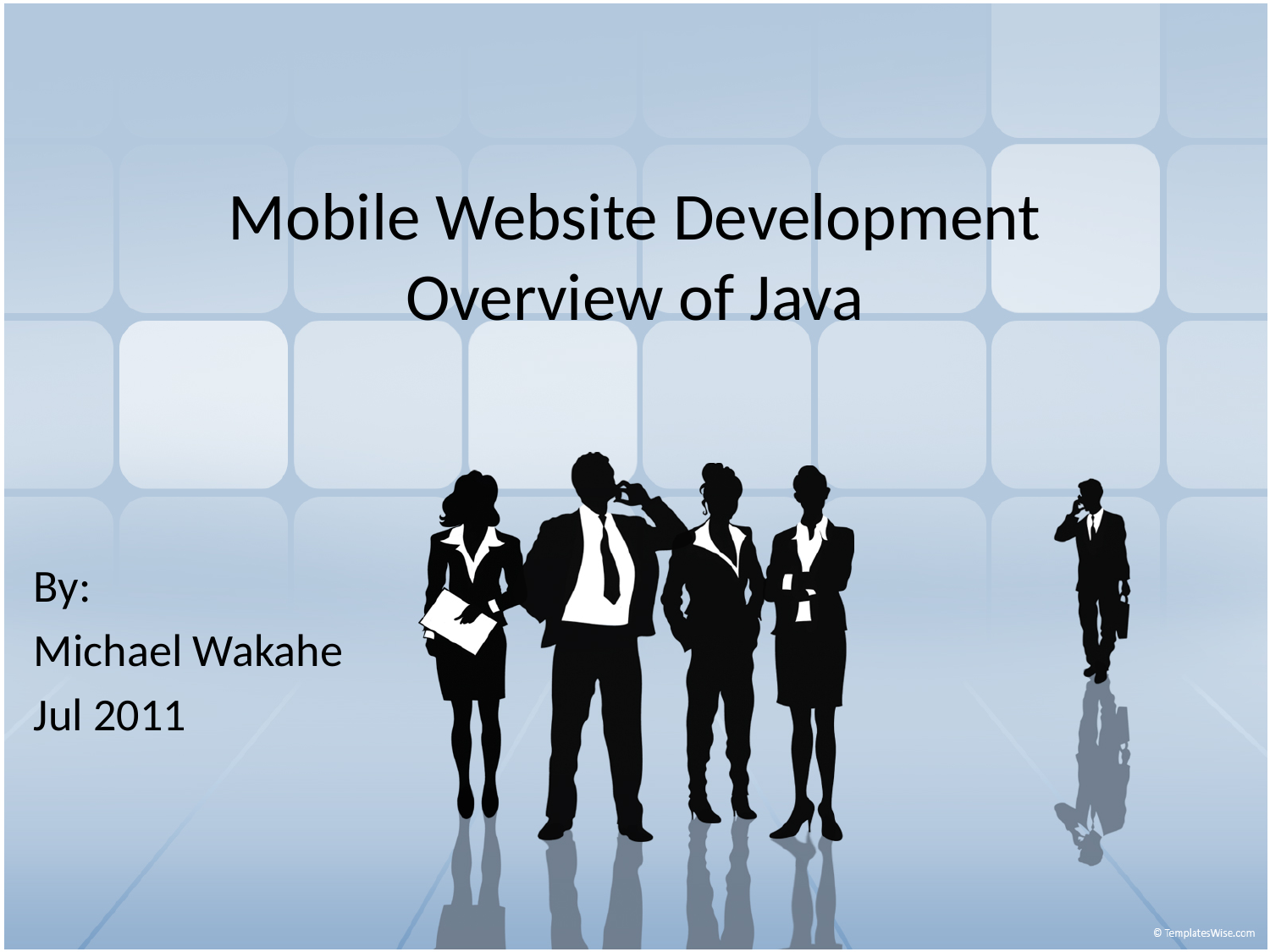

# Mobile Website Development Overview of Java
By:
Michael Wakahe
Jul 2011